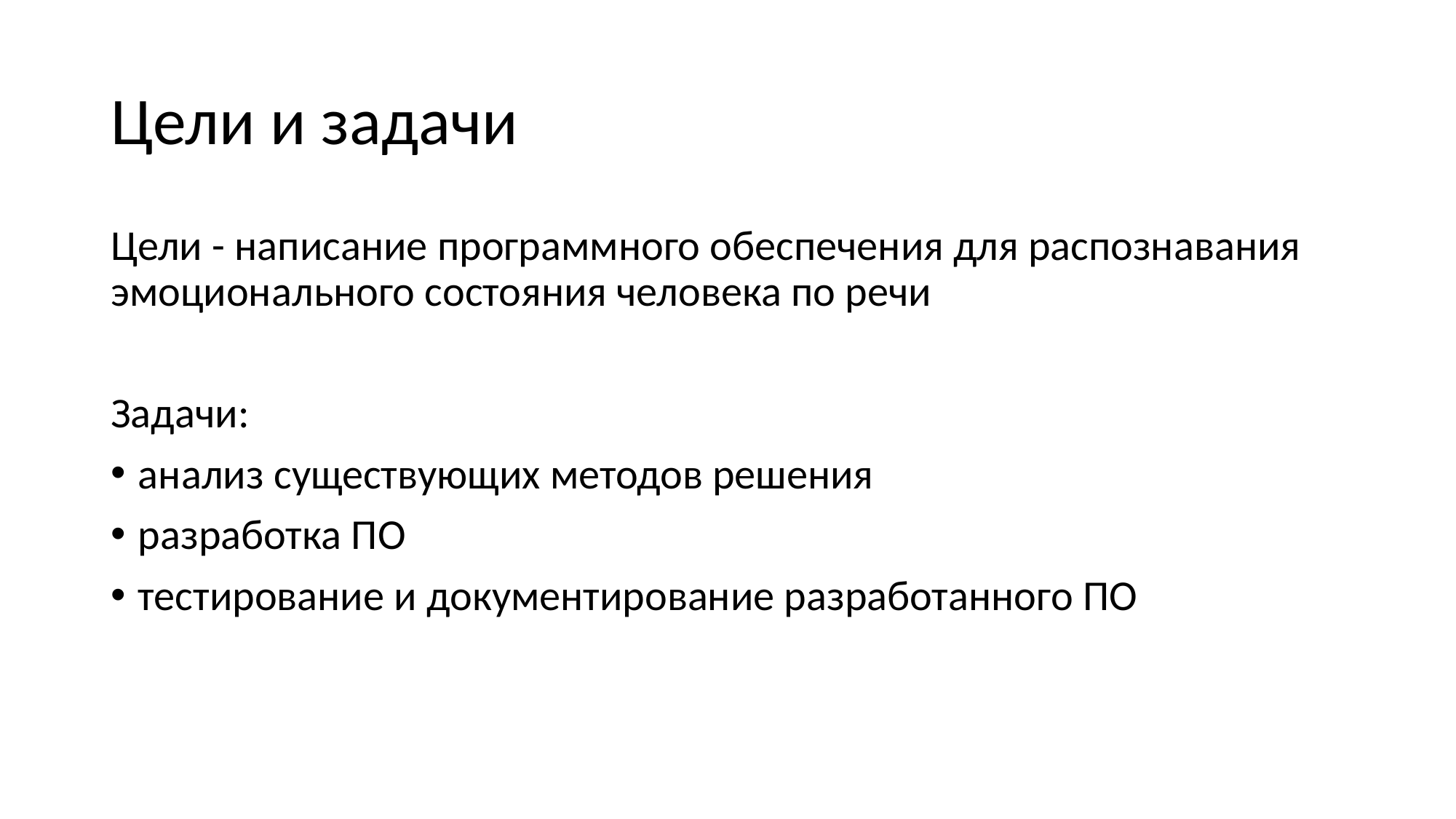

# Цели и задачи
Цели - написание программного обеспечения для распознавания эмоционального состояния человека по речи

Задачи:
анализ существующих методов решения
разработка ПО
тестирование и документирование разработанного ПО